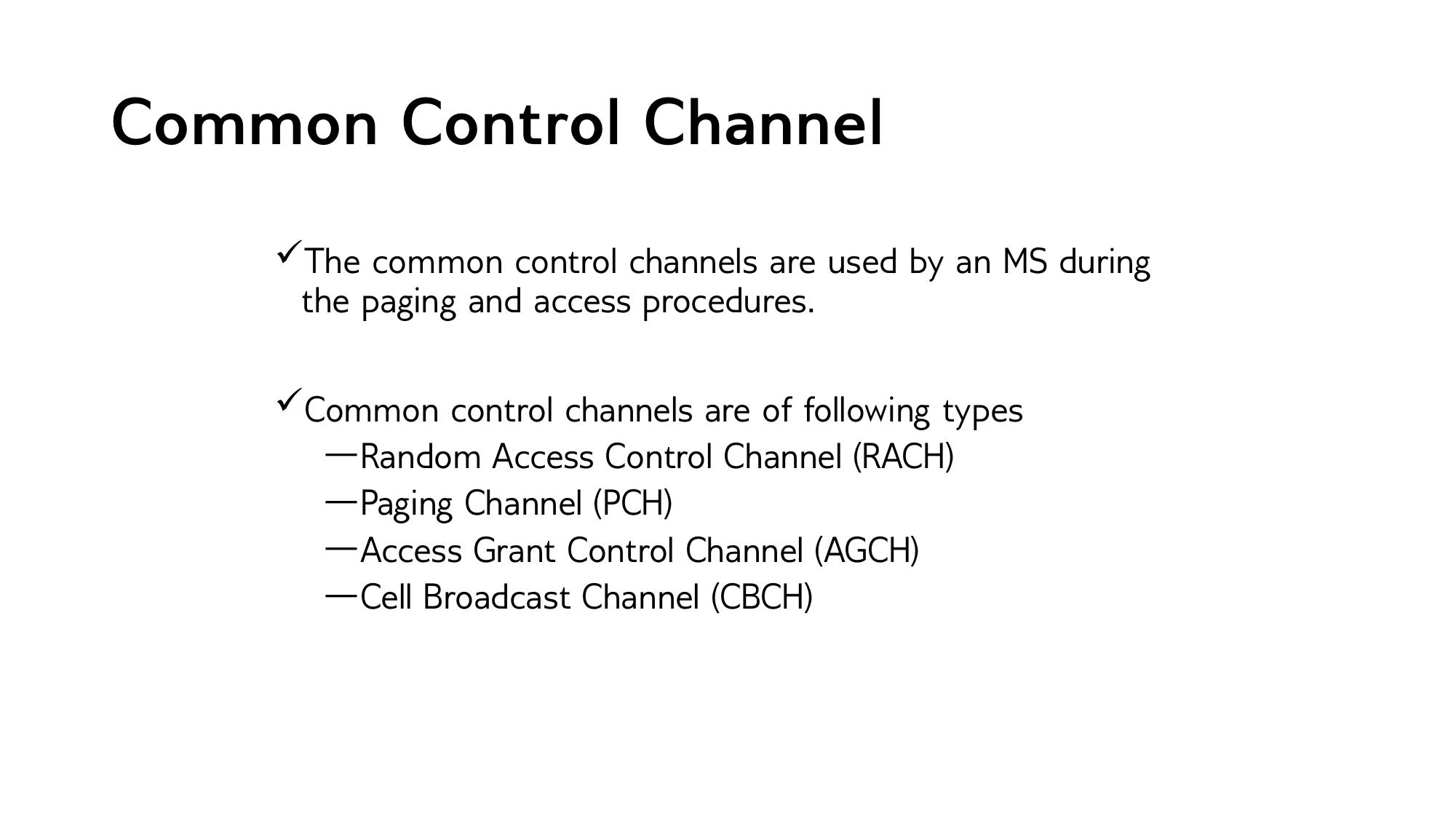

# Common Control Channel
The common control channels are used by an MS during the paging and access procedures.

Common control channels are of following types
Random Access Control Channel (RACH)
Paging Channel (PCH)
Access Grant Control Channel (AGCH)
Cell Broadcast Channel (CBCH)